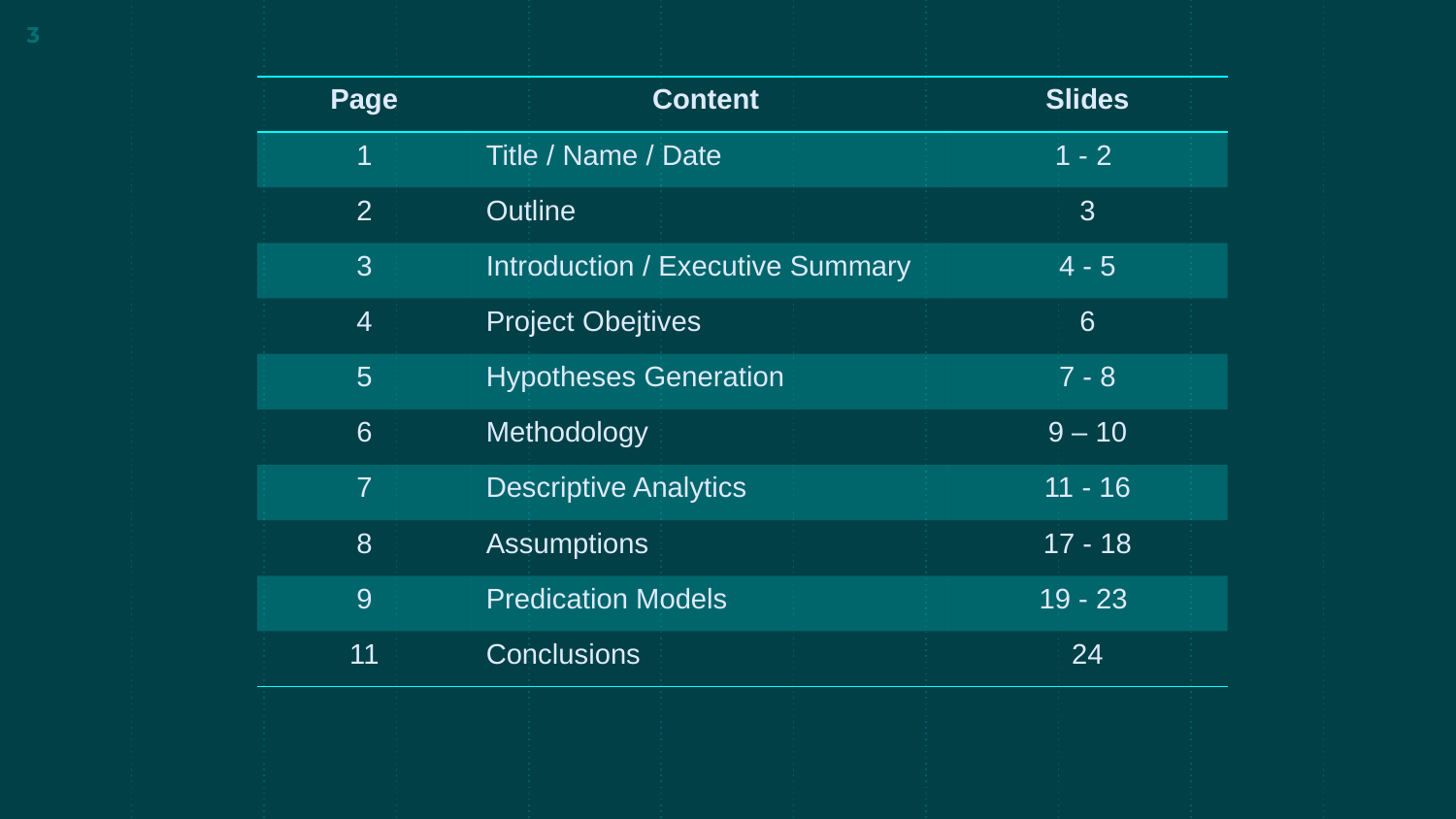

3
| Page | Content | Slides |
| --- | --- | --- |
| 1 | Title / Name / Date | 1 - 2 |
| 2 | Outline | 3 |
| 3 | Introduction / Executive Summary | 4 - 5 |
| 4 | Project Obejtives | 6 |
| 5 | Hypotheses Generation | 7 - 8 |
| 6 | Methodology | 9 – 10 |
| 7 | Descriptive Analytics | 11 - 16 |
| 8 | Assumptions | 17 - 18 |
| 9 | Predication Models | 19 - 23 |
| 11 | Conclusions | 24 |